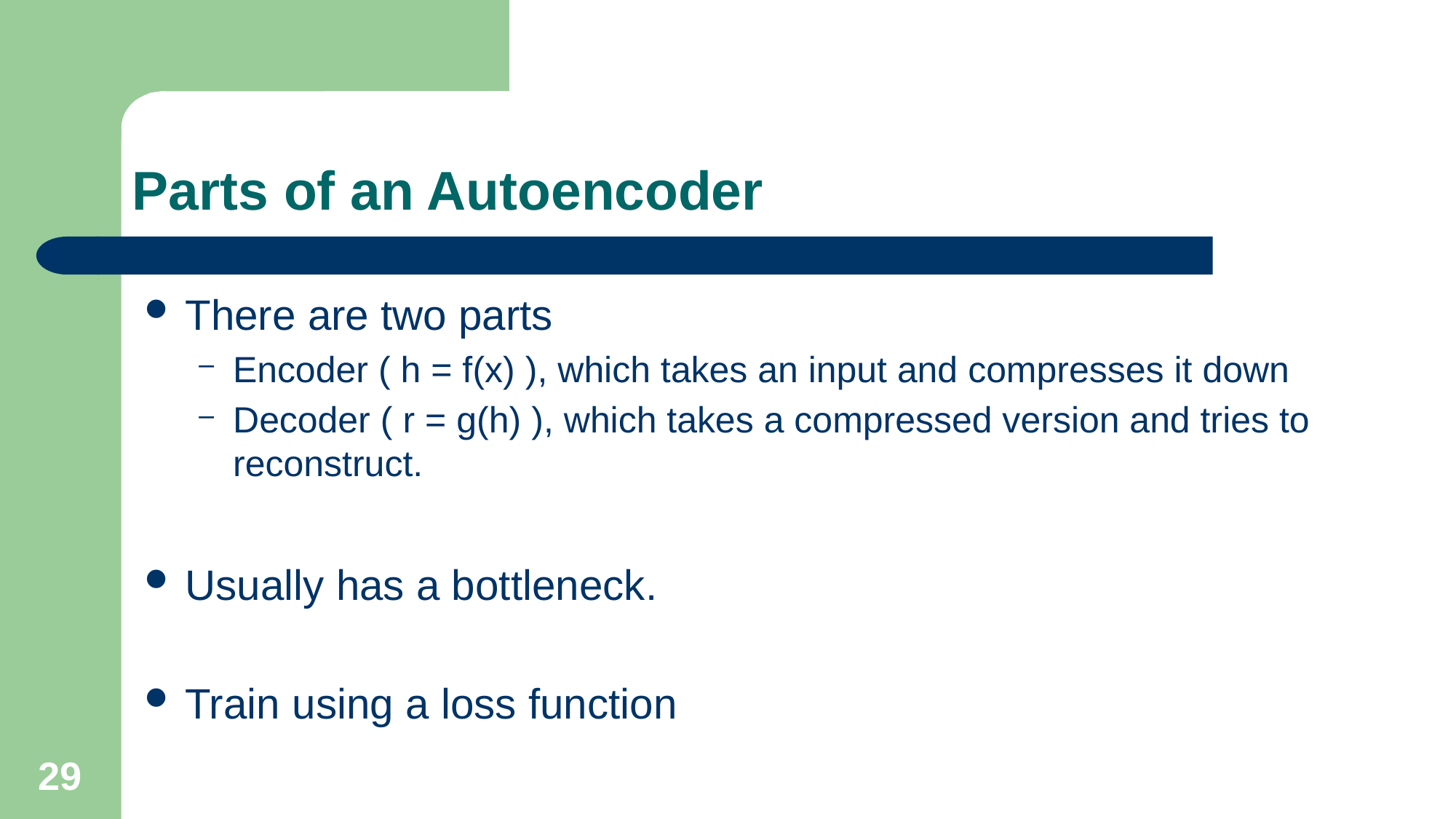

# Parts of an Autoencoder
There are two parts
Encoder ( h = f(x) ), which takes an input and compresses it down
Decoder ( r = g(h) ), which takes a compressed version and tries to reconstruct.

Usually has a bottleneck.

Train using a loss function

29